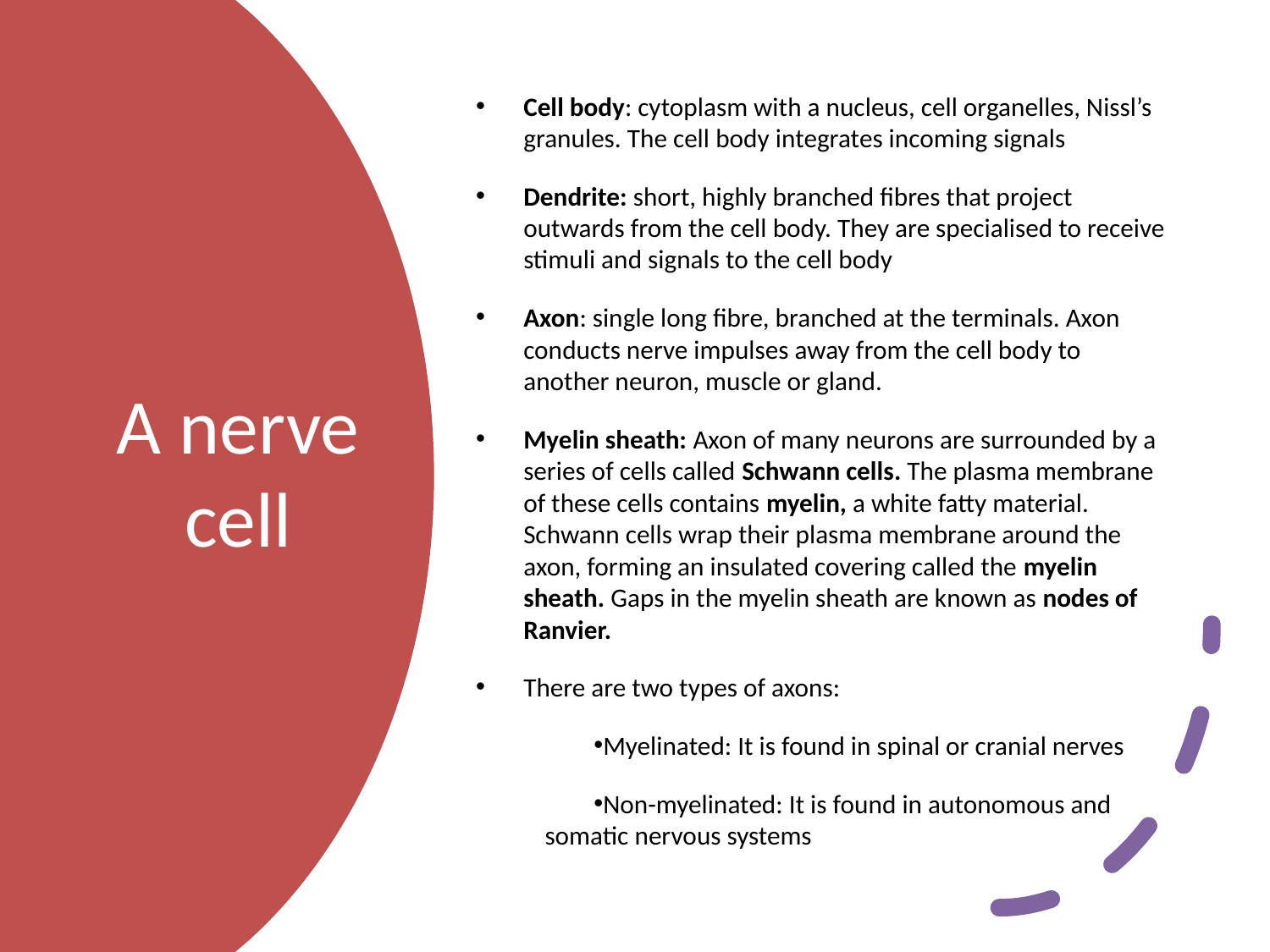

Cell body: cytoplasm with a nucleus, cell organelles, Nissl’s granules. The cell body integrates incoming signals
Dendrite: short, highly branched fibres that project outwards from the cell body. They are specialised to receive stimuli and signals to the cell body
Axon: single long fibre, branched at the terminals. Axon conducts nerve impulses away from the cell body to another neuron, muscle or gland.
Myelin sheath: Axon of many neurons are surrounded by a series of cells called Schwann cells. The plasma membrane of these cells contains myelin, a white fatty material. Schwann cells wrap their plasma membrane around the axon, forming an insulated covering called the myelin sheath. Gaps in the myelin sheath are known as nodes of Ranvier.
There are two types of axons:
Myelinated: It is found in spinal or cranial nerves
Non-myelinated: It is found in autonomous and somatic nervous systems
# A nerve cell